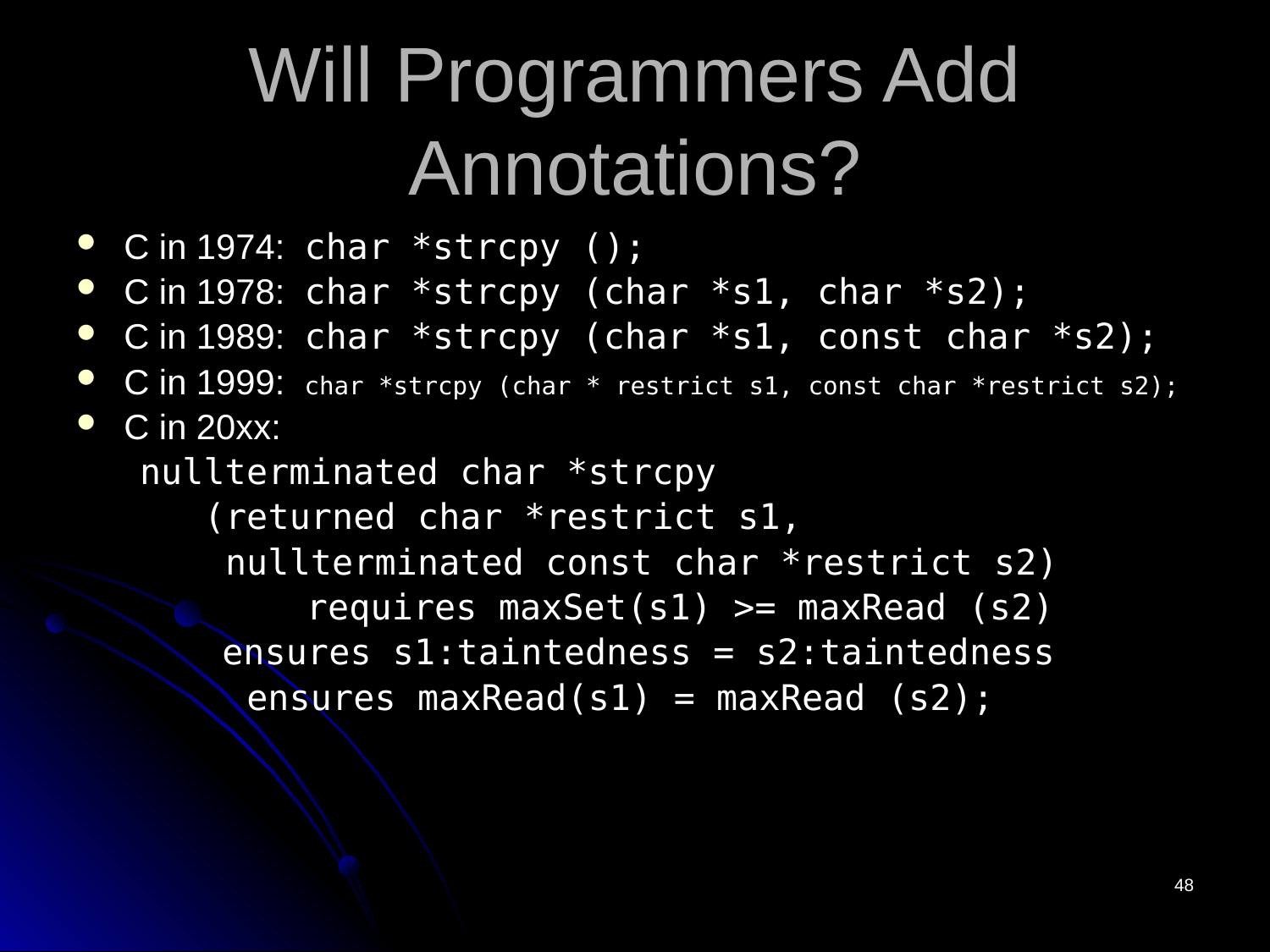

# Will Programmers Add Annotations?
C in 1974:  char *strcpy ();
C in 1978:  char *strcpy (char *s1, char *s2);
C in 1989:  char *strcpy (char *s1, const char *s2);
C in 1999:  char *strcpy (char * restrict s1, const char *restrict s2);
C in 20xx:
nullterminated char *strcpy
   (returned char *restrict s1,
    nullterminated const char *restrict s2)
		requires maxSet(s1) >= maxRead (s2)
	  ensures s1:taintedness = s2:taintedness
     ensures maxRead(s1) = maxRead (s2);
48